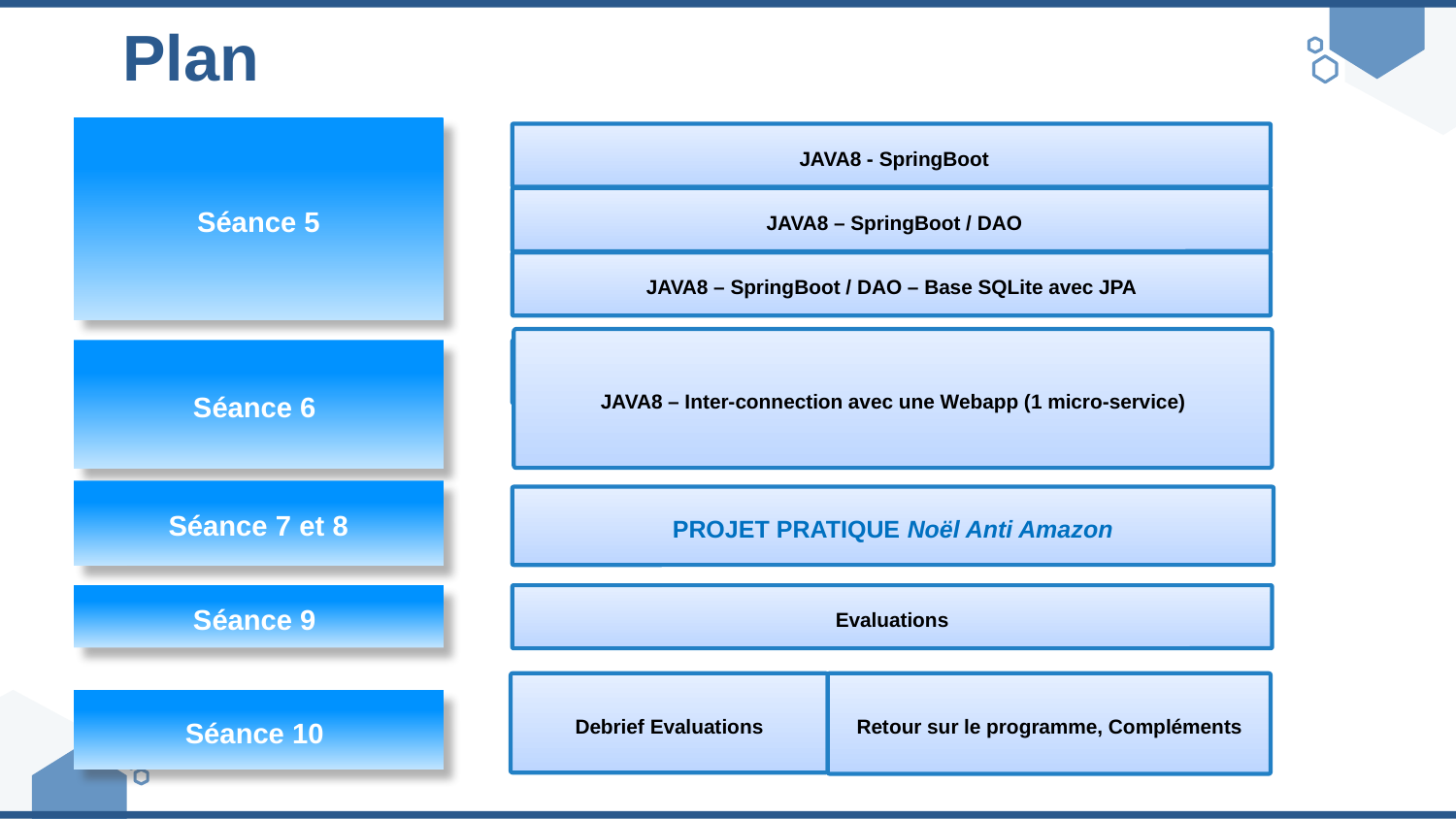

Plan
Séance 5
 JAVA8 - SpringBoot
 JAVA8 – SpringBoot / DAO
JAVA8 – SpringBoot / DAO – Base SQLite avec JPA
JAVA8 – Inter-connection avec une Webapp (1 micro-service)
Séance 6
JAVA8 – SpringBoot / DAO – Base SQLite / JPA / Repository
Séance 7 et 8
PROJET PRATIQUE Noël Anti Amazon
Séance 9
Evaluations
Debrief Evaluations
Retour sur le programme, Compléments
Séance 10